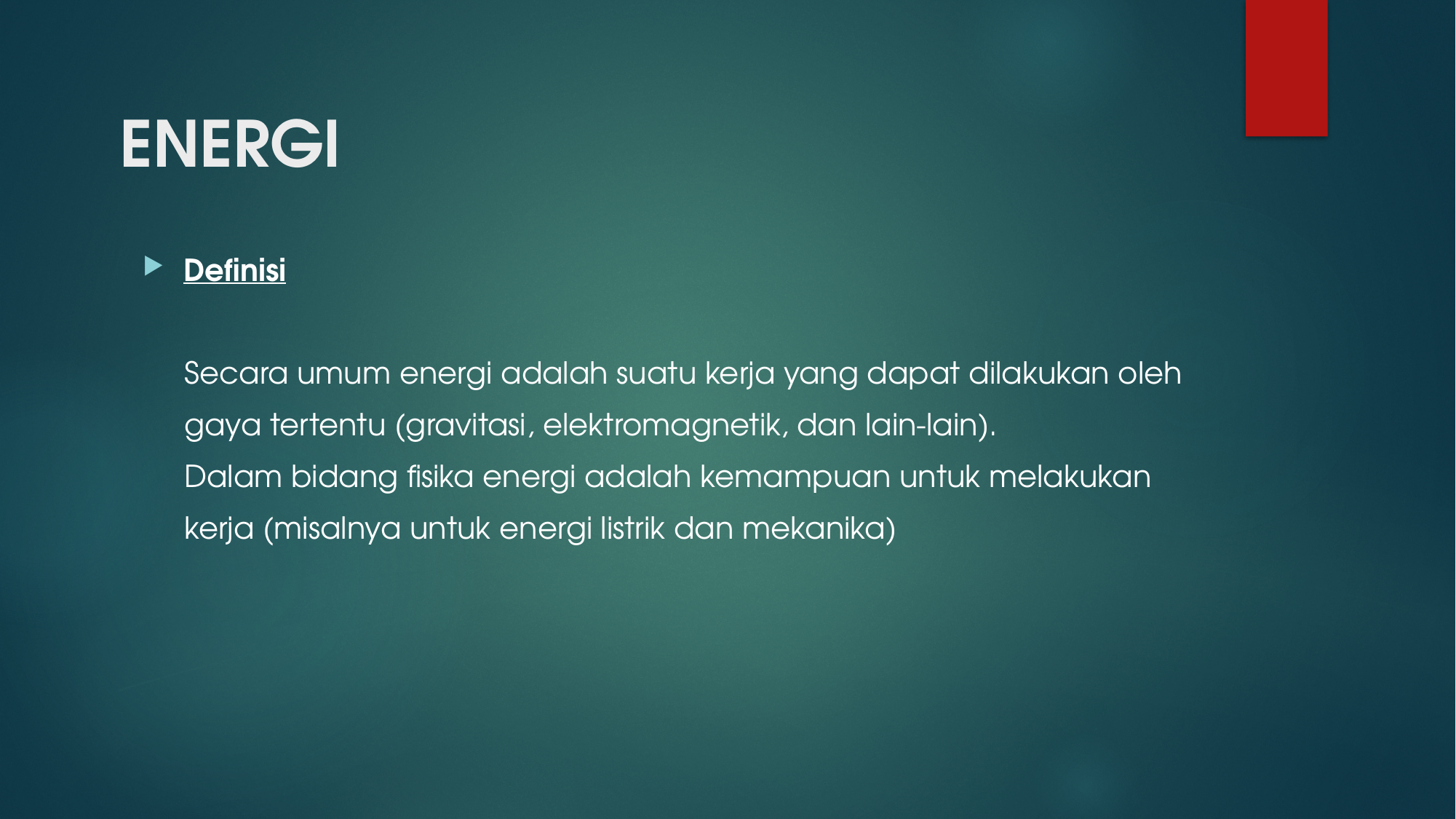

# ENERGI
Definisi

     Secara umum energi adalah suatu kerja yang dapat dilakukan oleh
     gaya tertentu (gravitasi, elektromagnetik, dan lain-lain).
     Dalam bidang fisika energi adalah kemampuan untuk melakukan
     kerja (misalnya untuk energi listrik dan mekanika)